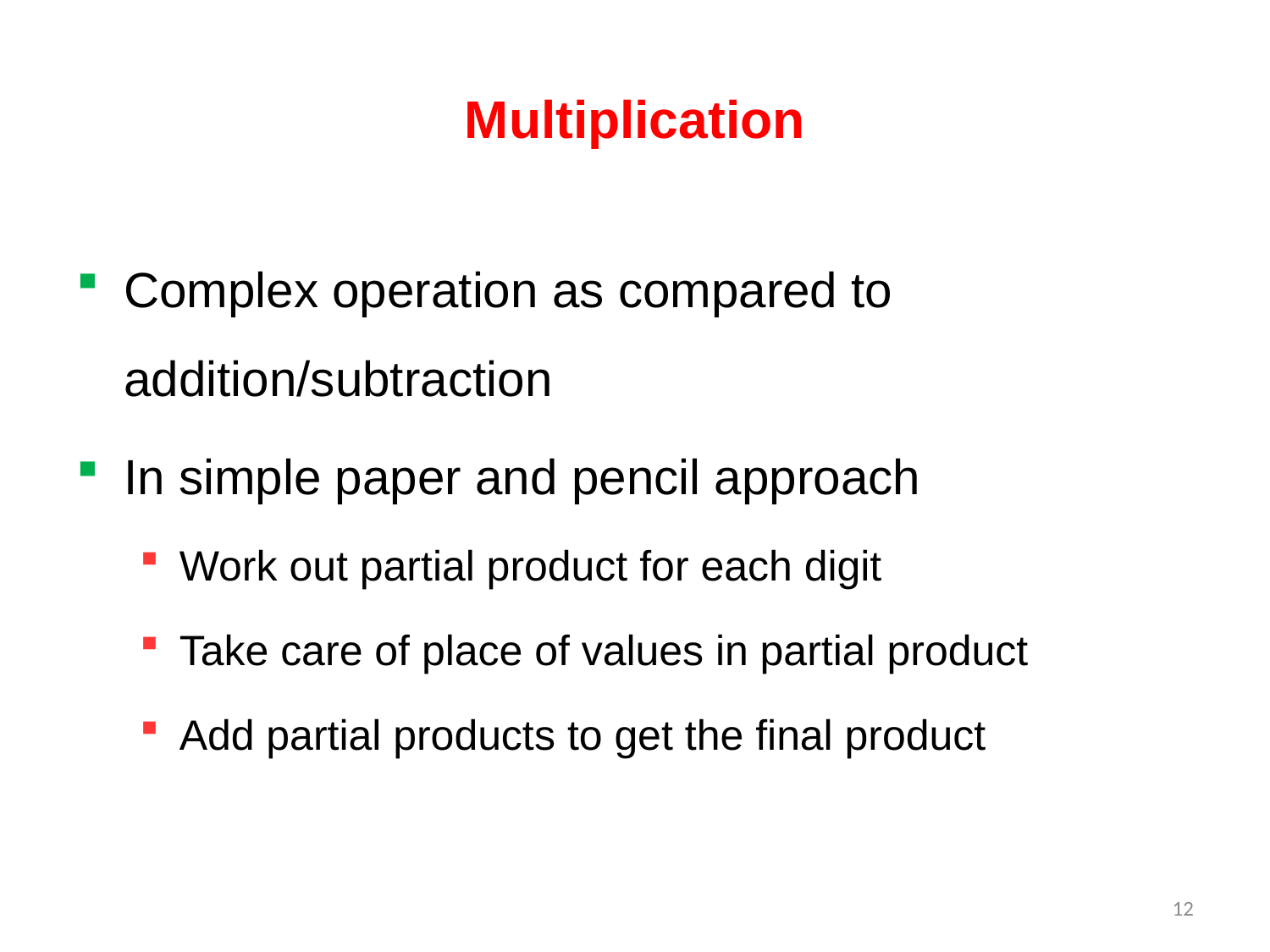

# Multiplication
Complex operation as compared to addition/subtraction
In simple paper and pencil approach
Work out partial product for each digit
Take care of place of values in partial product
Add partial products to get the final product
12